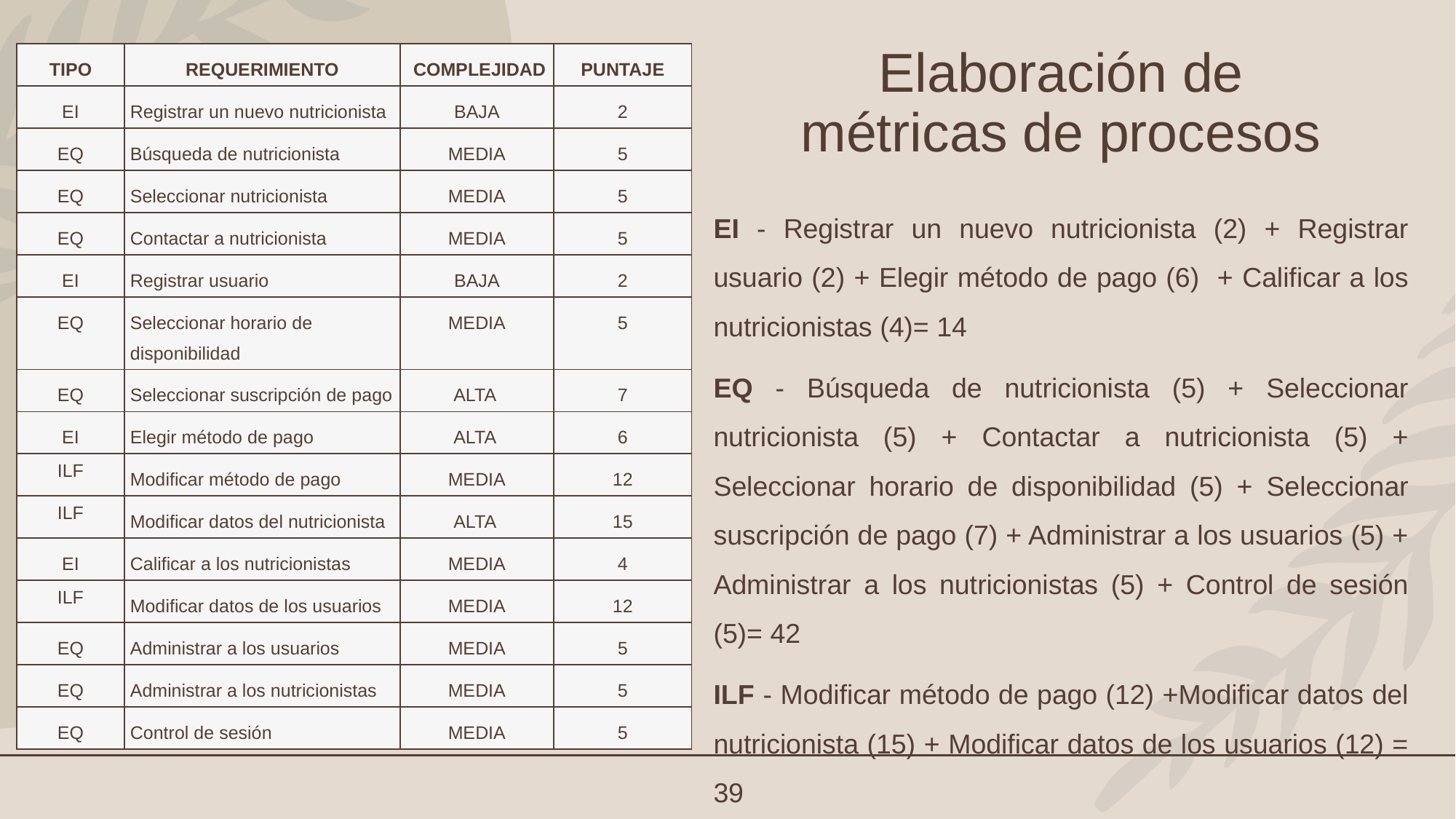

# Elaboración de métricas de procesos
| TIPO | REQUERIMIENTO | COMPLEJIDAD | PUNTAJE |
| --- | --- | --- | --- |
| EI | Registrar un nuevo nutricionista | BAJA | 2 |
| EQ | Búsqueda de nutricionista | MEDIA | 5 |
| EQ | Seleccionar nutricionista | MEDIA | 5 |
| EQ | Contactar a nutricionista | MEDIA | 5 |
| EI | Registrar usuario | BAJA | 2 |
| EQ | Seleccionar horario de disponibilidad | MEDIA | 5 |
| EQ | Seleccionar suscripción de pago | ALTA | 7 |
| EI | Elegir método de pago | ALTA | 6 |
| ILF | Modificar método de pago | MEDIA | 12 |
| ILF | Modificar datos del nutricionista | ALTA | 15 |
| EI | Calificar a los nutricionistas | MEDIA | 4 |
| ILF | Modificar datos de los usuarios | MEDIA | 12 |
| EQ | Administrar a los usuarios | MEDIA | 5 |
| EQ | Administrar a los nutricionistas | MEDIA | 5 |
| EQ | Control de sesión | MEDIA | 5 |
EI - Registrar un nuevo nutricionista (2) + Registrar usuario (2) + Elegir método de pago (6)  + Calificar a los nutricionistas (4)= 14
EQ - Búsqueda de nutricionista (5) + Seleccionar nutricionista (5) + Contactar a nutricionista (5) + Seleccionar horario de disponibilidad (5) + Seleccionar suscripción de pago (7) + Administrar a los usuarios (5) + Administrar a los nutricionistas (5) + Control de sesión (5)= 42
ILF - Modificar método de pago (12) +Modificar datos del nutricionista (15) + Modificar datos de los usuarios (12) = 39
Total, de puntos de función: 95.